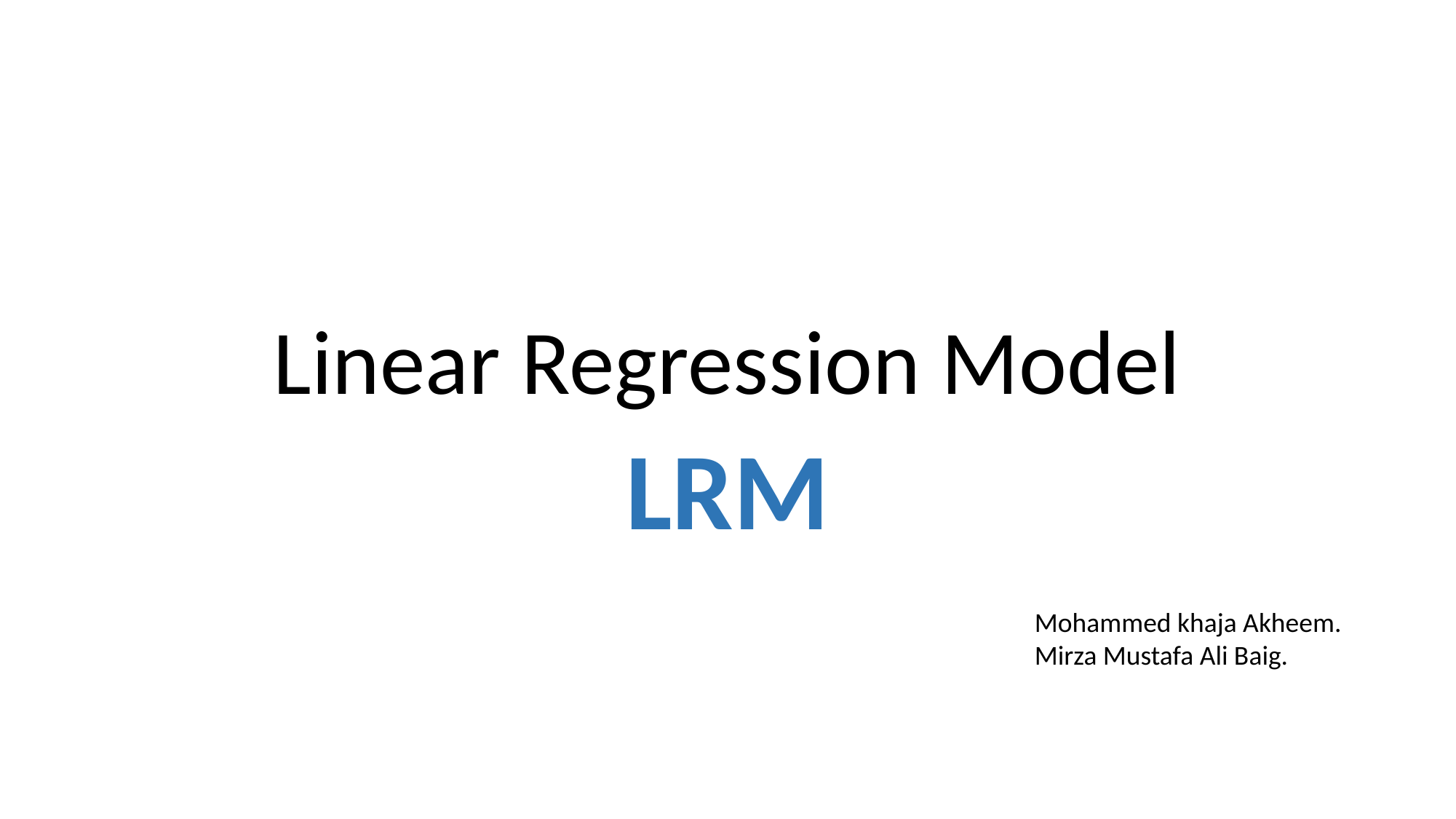

# Linear Regression Model
LRM
Mohammed khaja Akheem.
Mirza Mustafa Ali Baig.